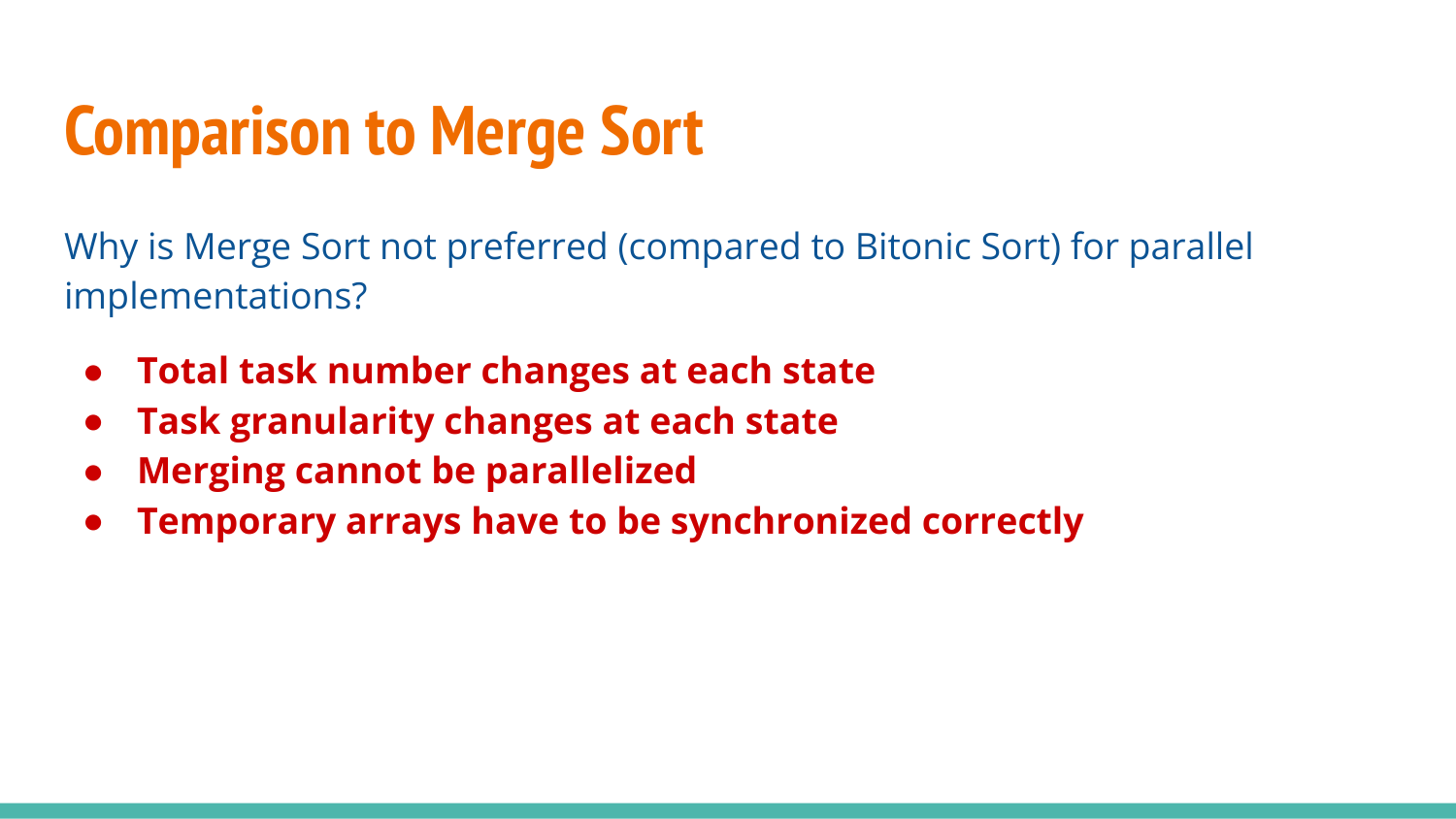

# Comparison to Merge Sort
Why is Merge Sort not preferred (compared to Bitonic Sort) for parallel implementations?
Total task number changes at each state
Task granularity changes at each state
Merging cannot be parallelized
Temporary arrays have to be synchronized correctly